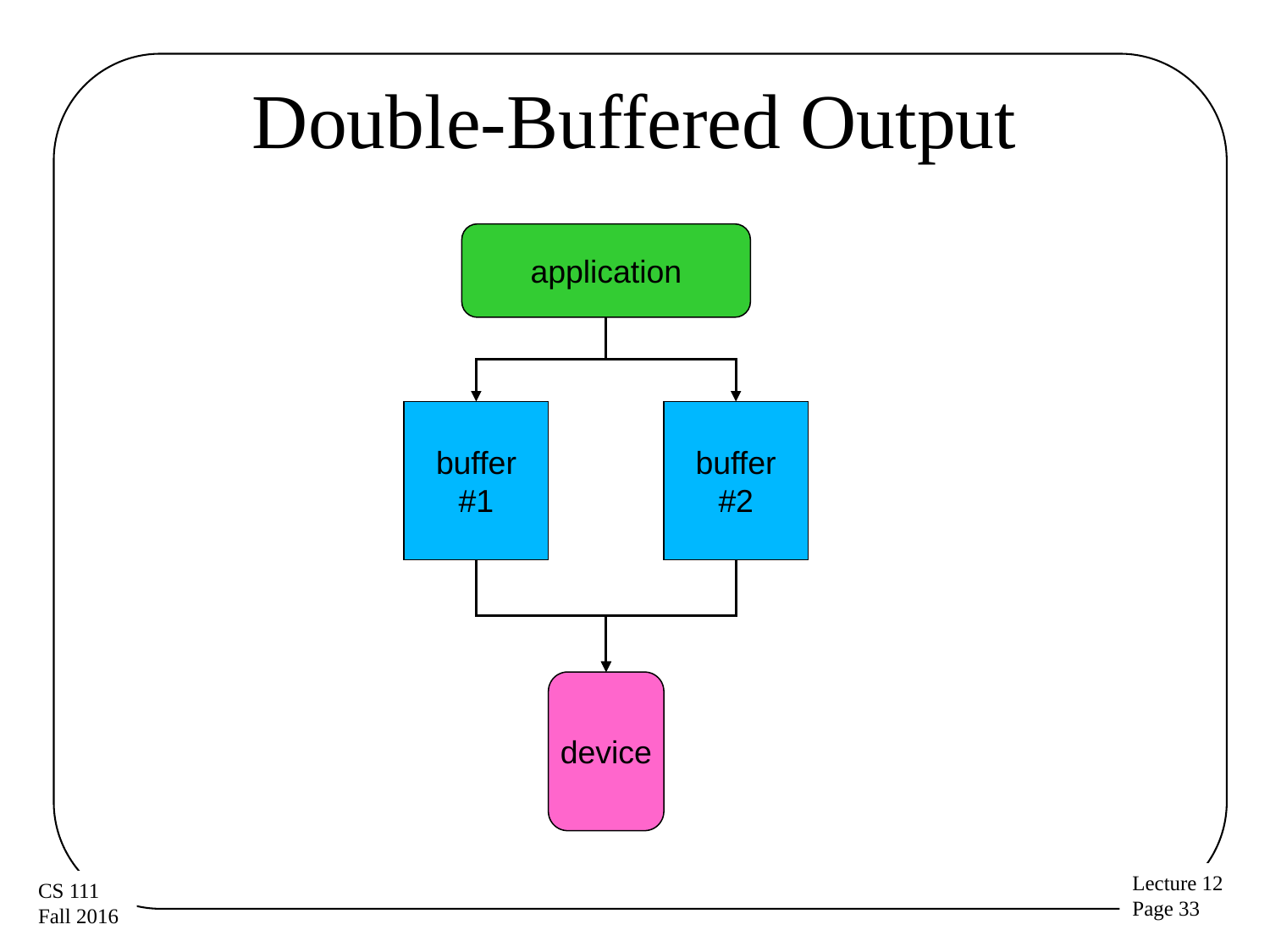

# Double-Buffered Output
application

buffer
#1

buffer
#2
device